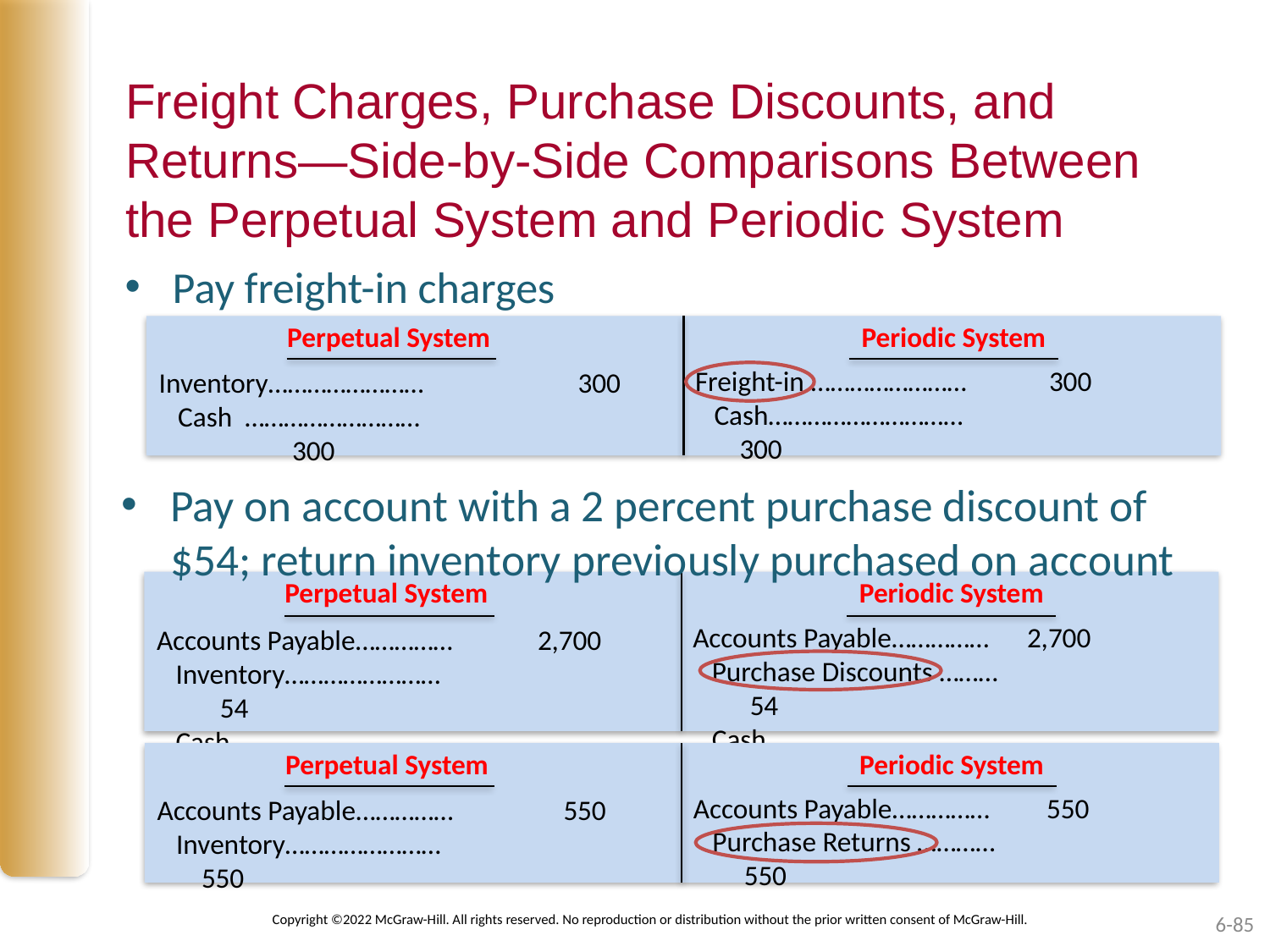

# Freight Charges, Purchase Discounts, and Returns—Side-by-Side Comparisons Between the Perpetual System and Periodic System
Pay freight-in charges
Periodic System
Perpetual System

Freight-in ……………………             300
   Cash…………………………		          300
Inventory……………………	      300
   Cash  ………………………			 300

Pay on account with a 2 percent purchase discount of $54; return inventory previously purchased on account
Periodic System
Perpetual System

Accounts Payable……………      2,700
   Purchase Discounts ………		            54
   Cash …………………………	                 2,646
Accounts Payable……………	2,700
   Inventory……………………		             54
   Cash …………………………		        2,646

Periodic System
Perpetual System

Accounts Payable……………         550
   Purchase Returns …………		           550
Accounts Payable……………	    550
   Inventory……………………		          550

Copyright ©2022 McGraw-Hill. All rights reserved. No reproduction or distribution without the prior written consent of McGraw-Hill.